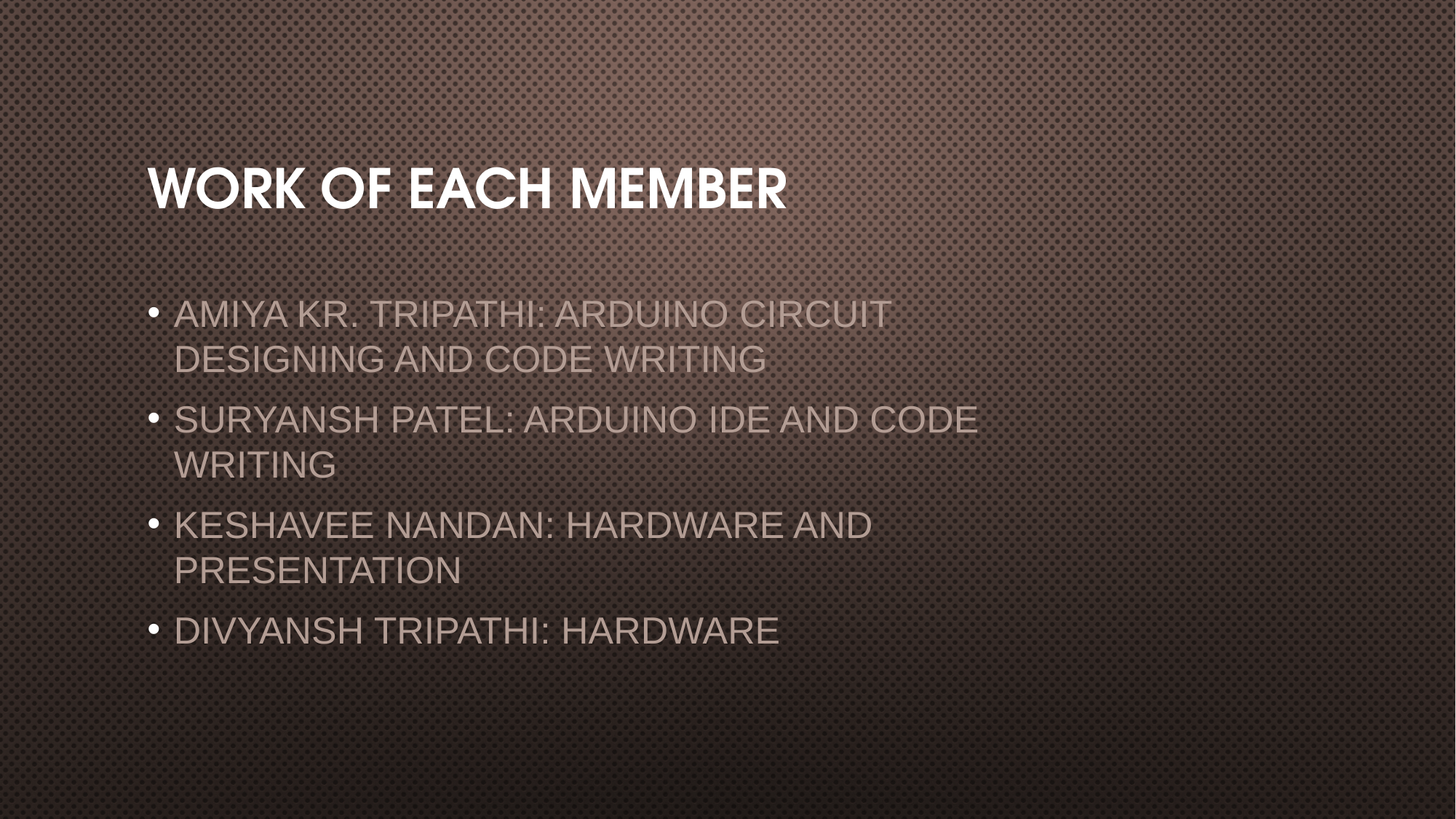

# WORK OF EACH MEMBER
AMIYA KR. TRIPATHI: ARDUINO CIRCUIT DESIGNING AND CODE WRITING
SURYANSH PATEL: ARDUINO IDE AND CODE WRITING
KESHAVEE NANDAN: HARDWARE AND PRESENTATION
DIVYANSH TRIPATHI: HARDWARE